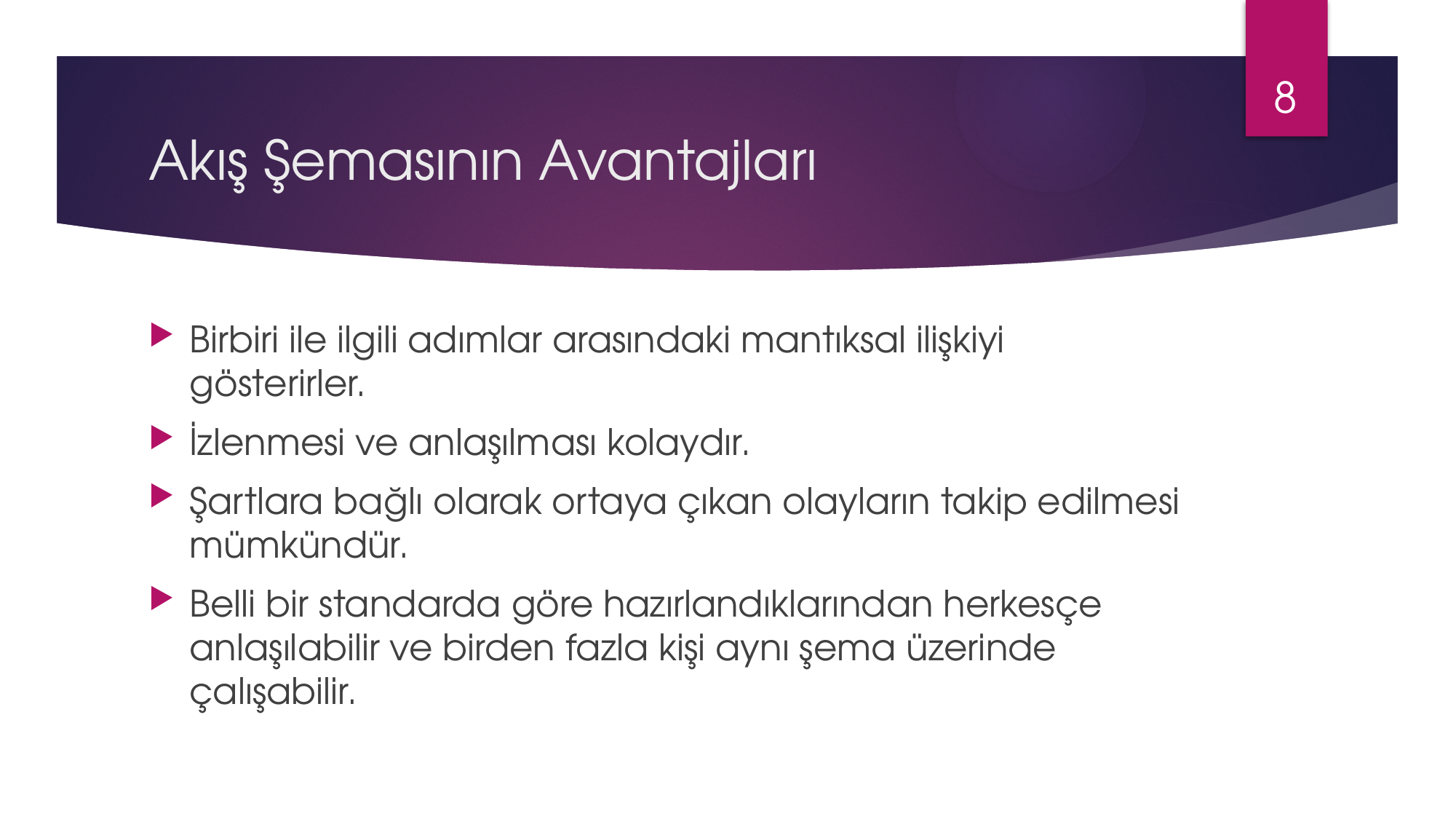

8
# Akış Şemasının Avantajları
Birbiri ile ilgili adımlar arasındaki mantıksal ilişkiyi gösterirler.
İzlenmesi ve anlaşılması kolaydır.
Şartlara bağlı olarak ortaya çıkan olayların takip edilmesi mümkündür.
Belli bir standarda göre hazırlandıklarından herkesçe anlaşılabilir ve birden fazla kişi aynı şema üzerinde çalışabilir.